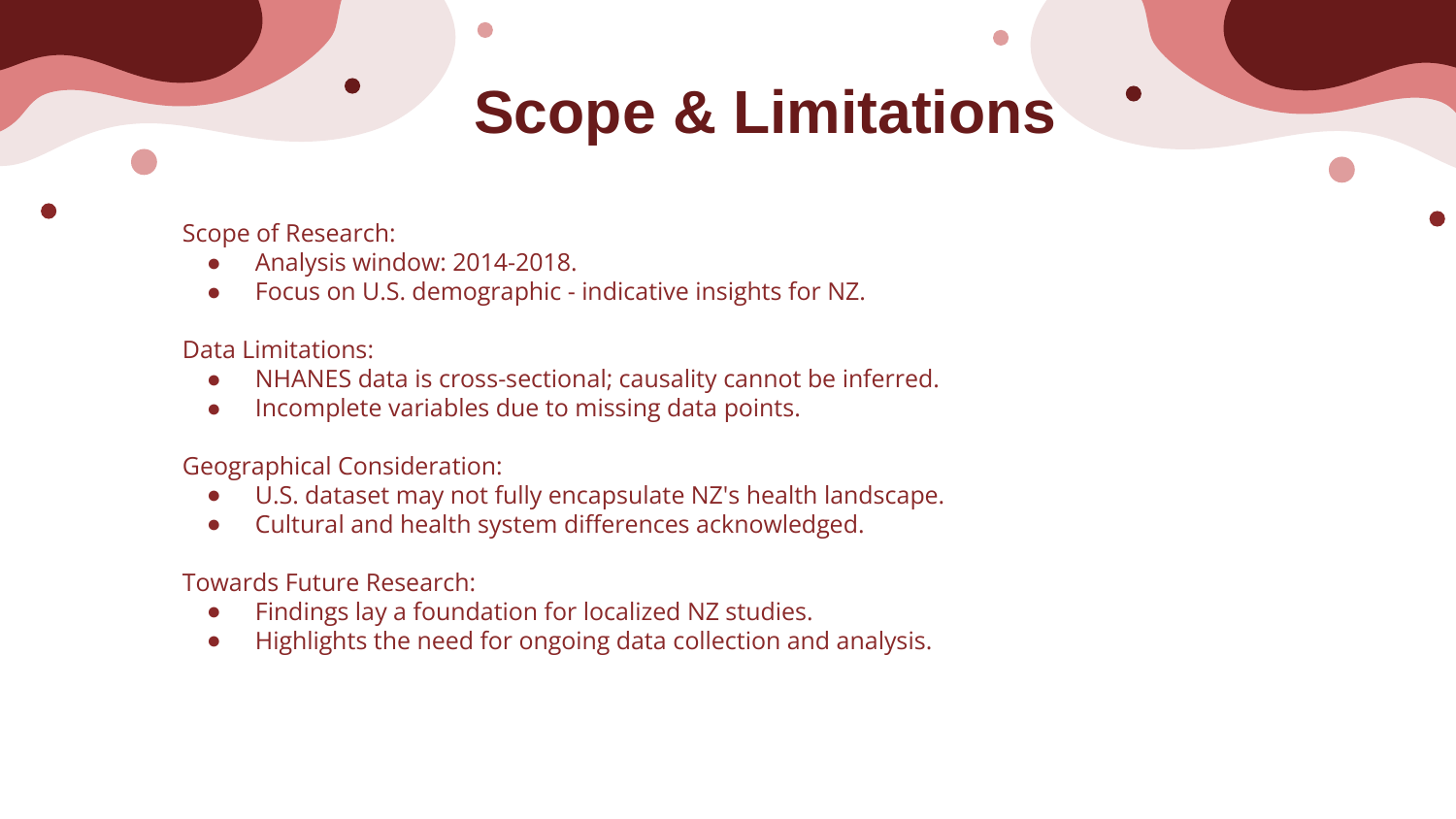

# Scope & Limitations
Scope of Research:
Analysis window: 2014-2018.
Focus on U.S. demographic - indicative insights for NZ.

Data Limitations:
NHANES data is cross-sectional; causality cannot be inferred.
Incomplete variables due to missing data points.

Geographical Consideration:
U.S. dataset may not fully encapsulate NZ's health landscape.
Cultural and health system differences acknowledged.

Towards Future Research:
Findings lay a foundation for localized NZ studies.
Highlights the need for ongoing data collection and analysis.